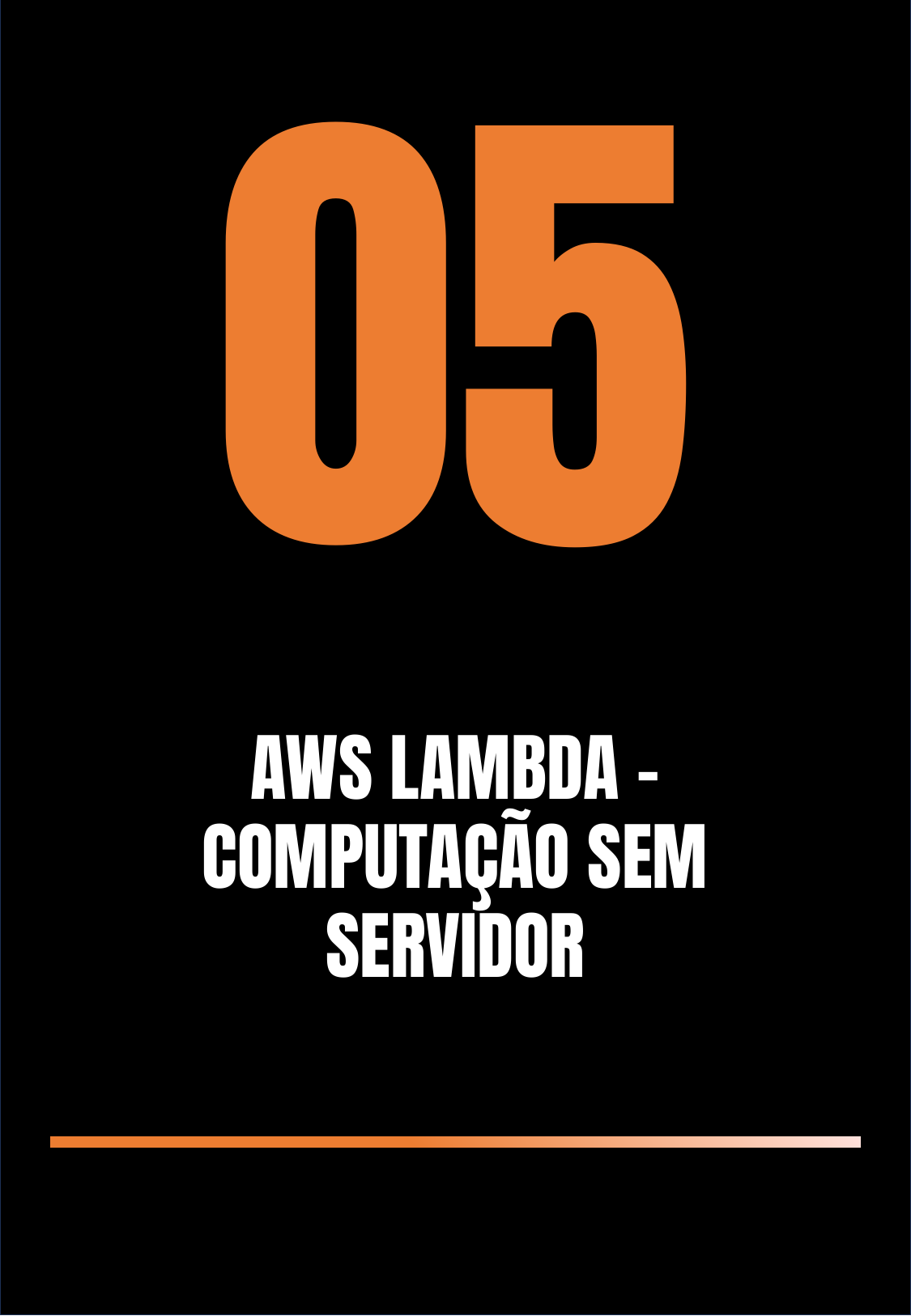

05
AWS LAMBDA - COMPUTAÇÃO SEM SERVIDOR

AWS - GABRIEL DE SOUSA
10